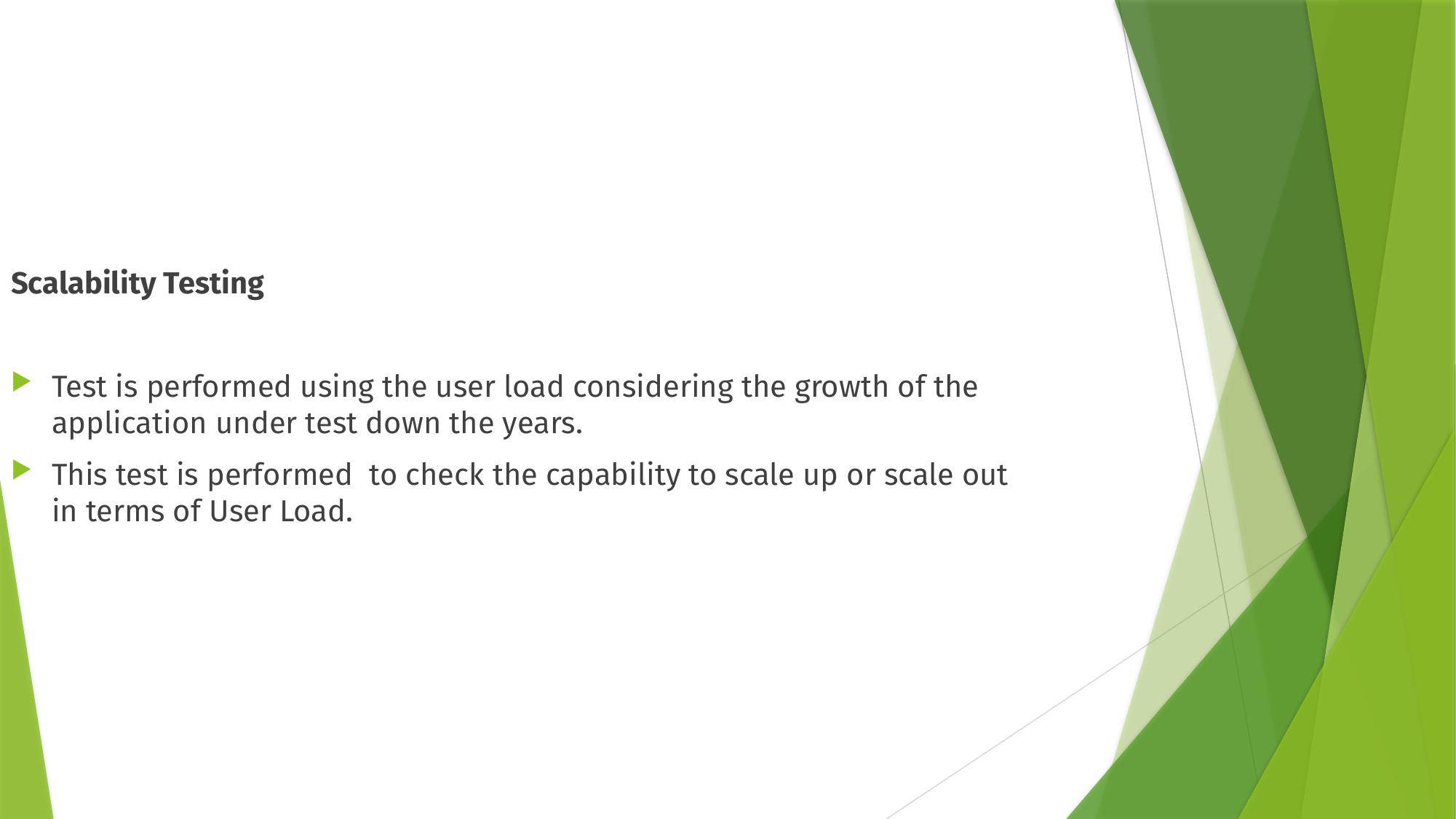

Scalability Testing

Test is performed using the user load considering the growth of the application under test down the years.
This test is performed  to check the capability to scale up or scale out in terms of User Load.